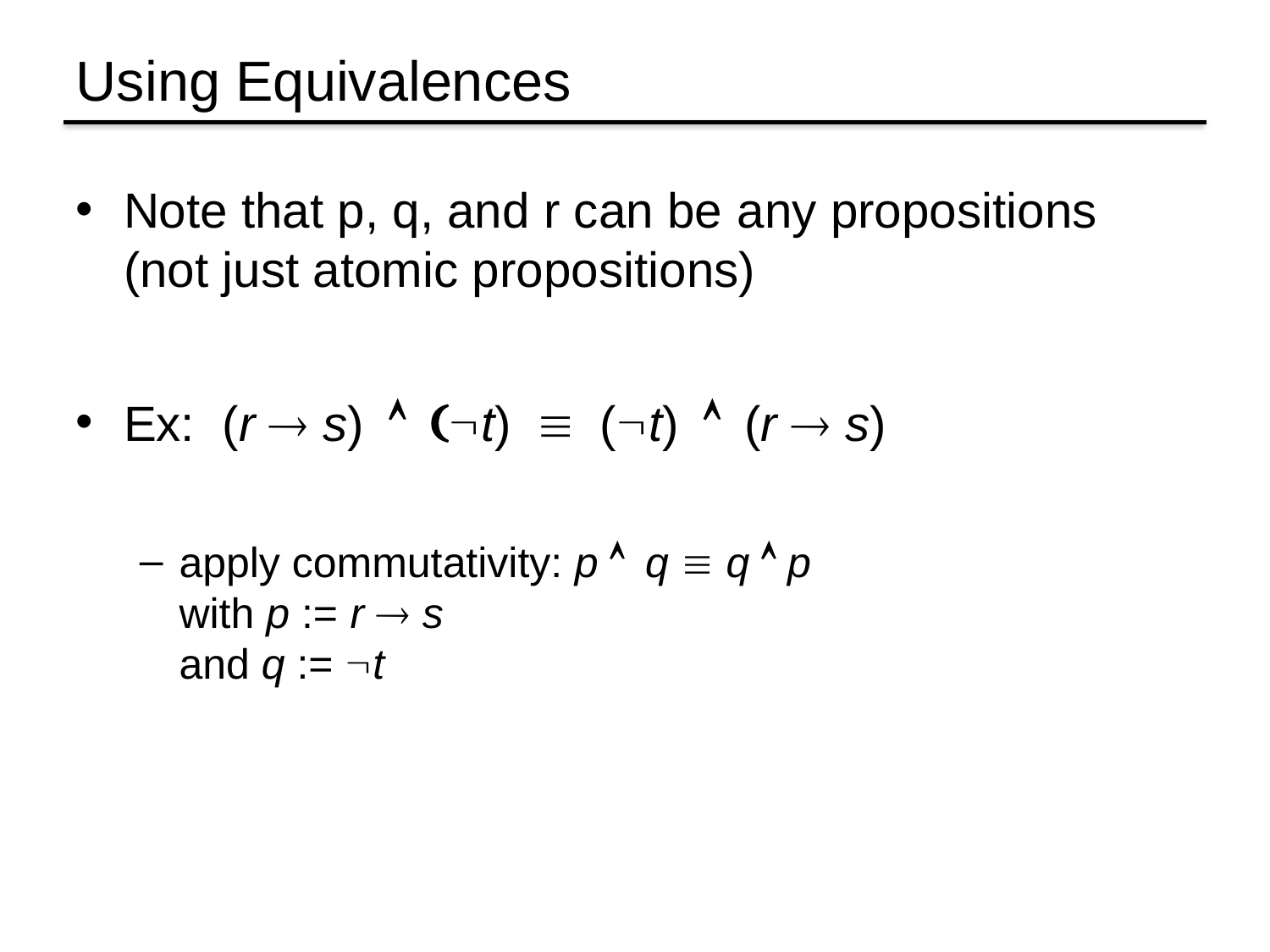

# Using Equivalences
Note that p, q, and r can be any propositions
(not just atomic propositions)

Ex:  (r → s) ∧ (¬t) ≡ (¬t) ∧ (r → s)

apply commutativity: p ∧ q ≡ q ∧ p
with p := r → s
and q := ¬t